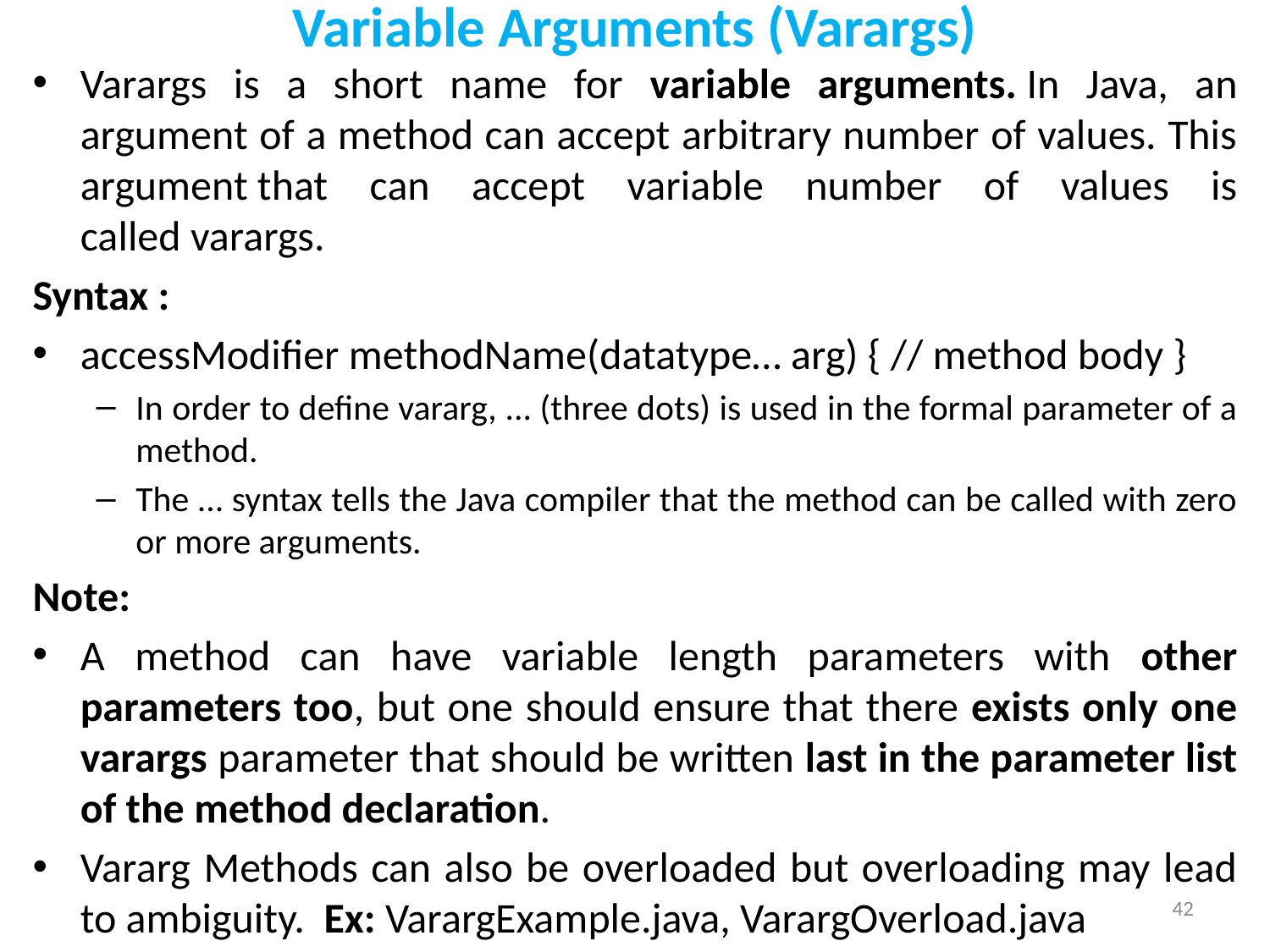

# Variable Arguments (Varargs)
Varargs is a short name for variable arguments. In Java, an argument of a method can accept arbitrary number of values. This argument that can accept variable number of values is called varargs.
Syntax :
accessModifier methodName(datatype… arg) { // method body }
In order to define vararg, ... (three dots) is used in the formal parameter of a method.
The ... syntax tells the Java compiler that the method can be called with zero or more arguments.
Note:
A method can have variable length parameters with other parameters too, but one should ensure that there exists only one varargs parameter that should be written last in the parameter list of the method declaration.
Vararg Methods can also be overloaded but overloading may lead to ambiguity.  Ex: VarargExample.java, VarargOverload.java

42